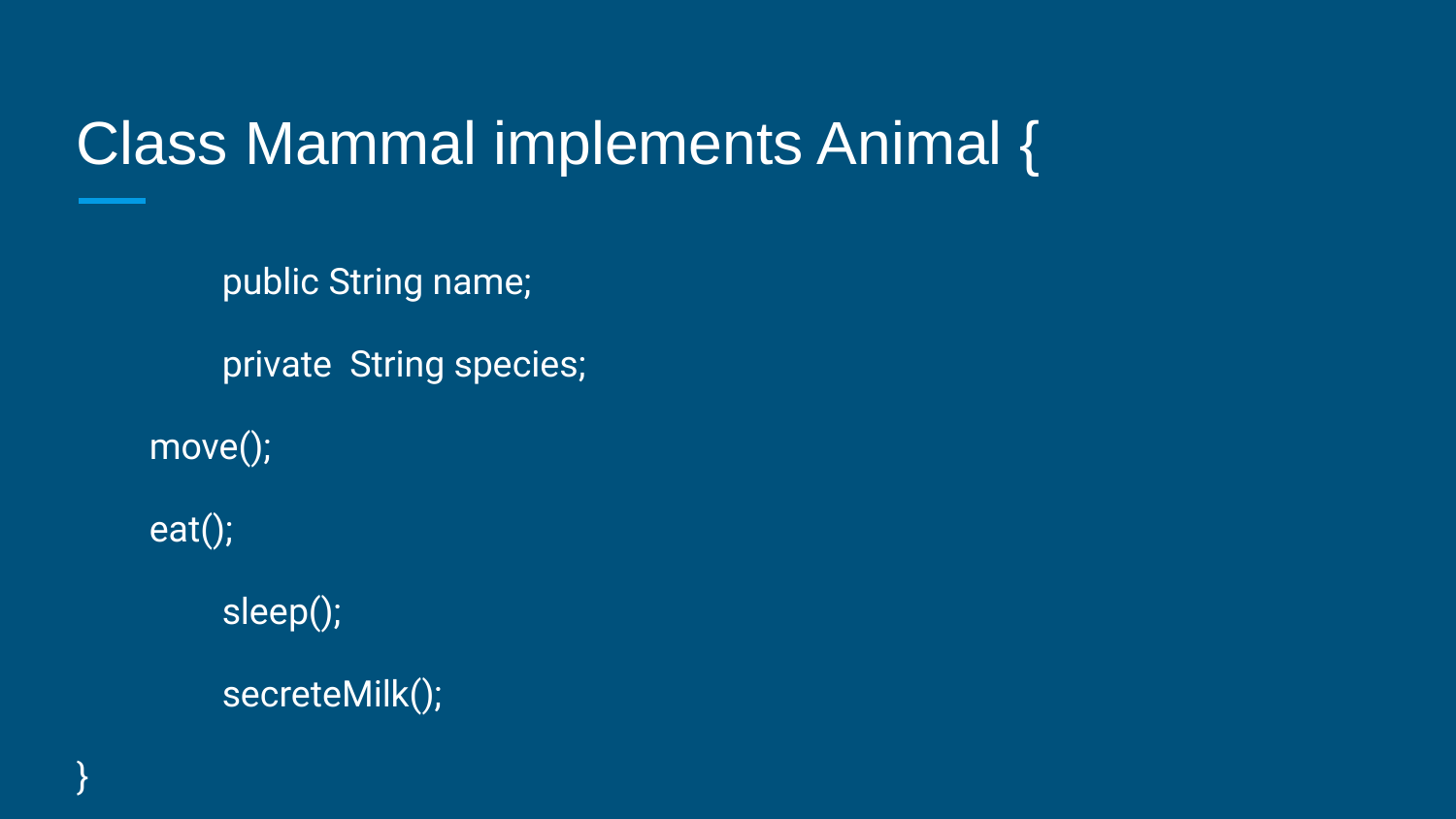

# Class Mammal implements Animal {
	public String name;
	private  String species;
move();
eat();
	sleep();
	secreteMilk();
}